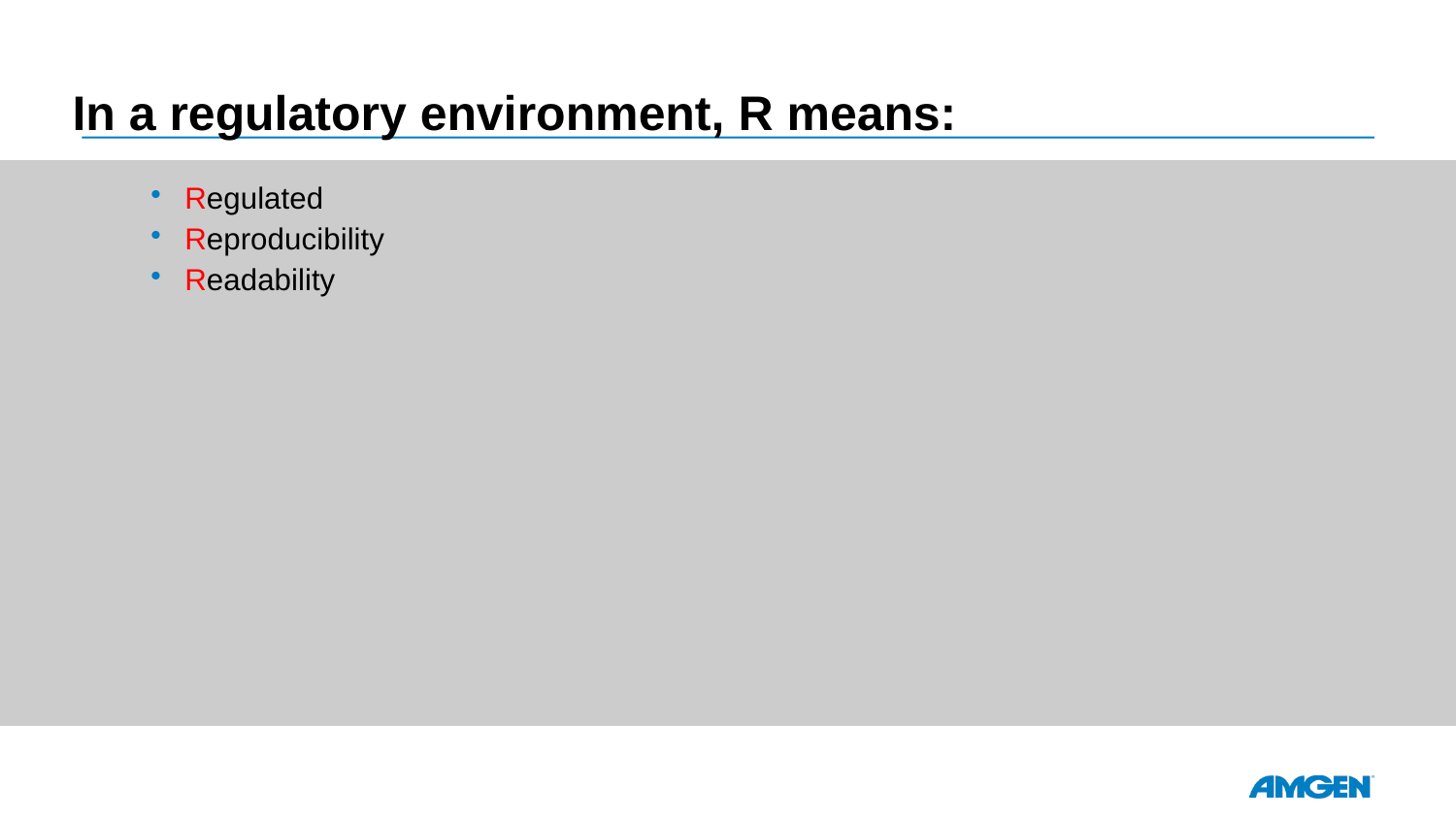

# In a regulatory environment, R means:
Regulated
Reproducibility
Readability